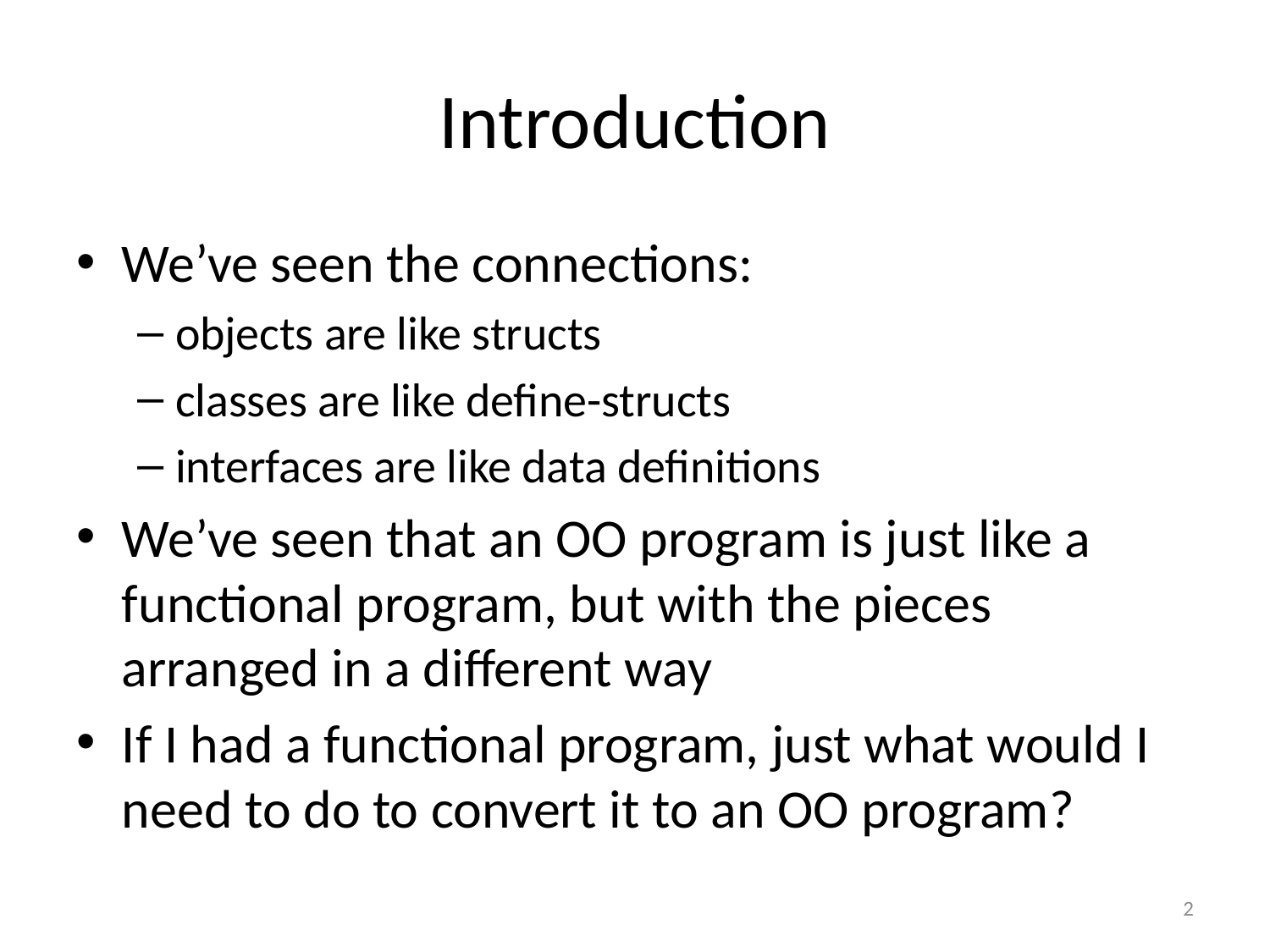

# Introduction
We’ve seen the connections:
objects are like structs
classes are like define-structs
interfaces are like data definitions
We’ve seen that an OO program is just like a functional program, but with the pieces arranged in a different way
If I had a functional program, just what would I need to do to convert it to an OO program?
2